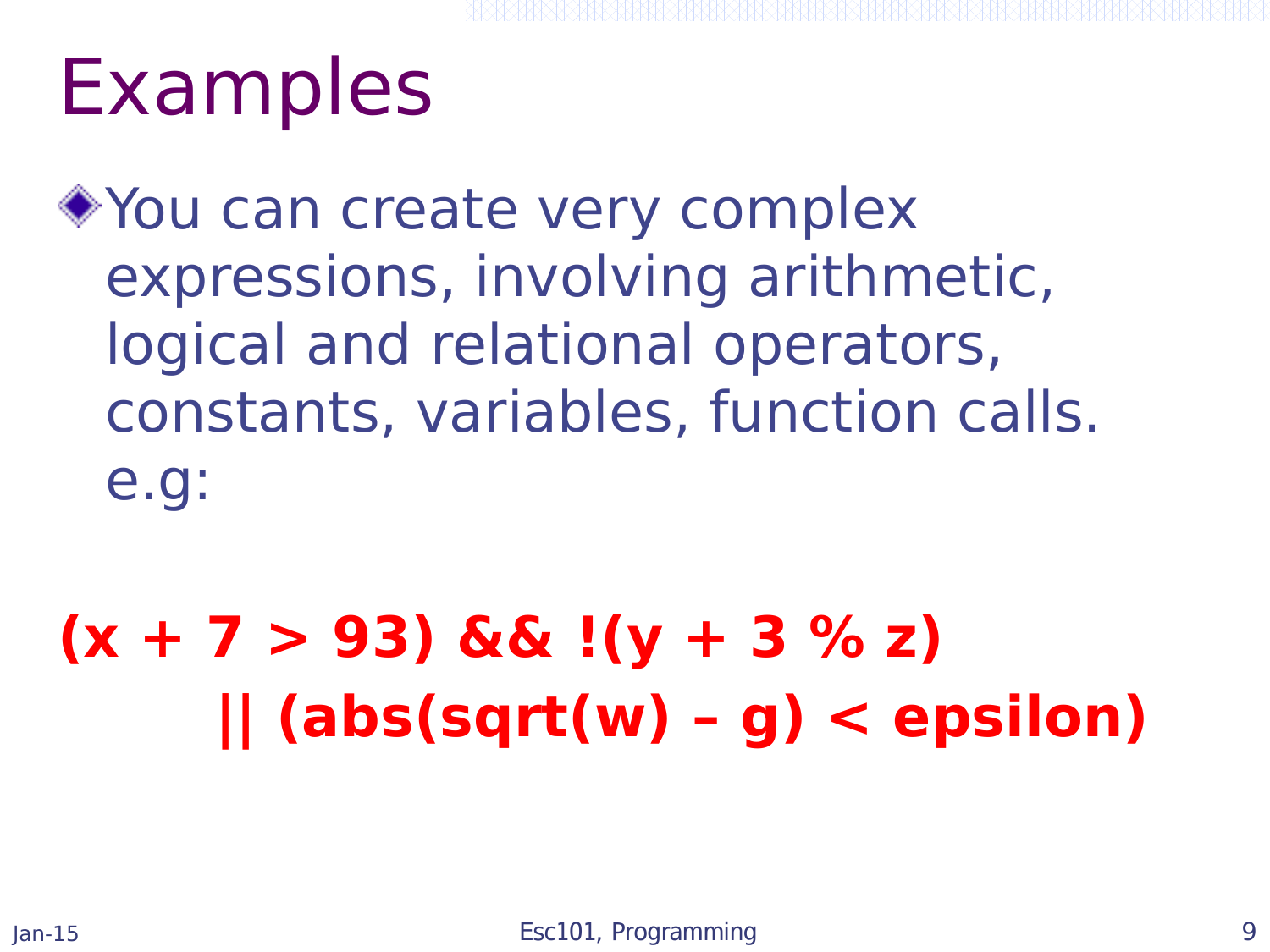

# Examples
You can create very complex expressions, involving arithmetic, logical and relational operators, constants, variables, function calls.  e.g:

(x + 7 > 93) && !(y + 3 % z)
        || (abs(sqrt(w) – g) < epsilon)
Jan-15
Esc101, Programming
9